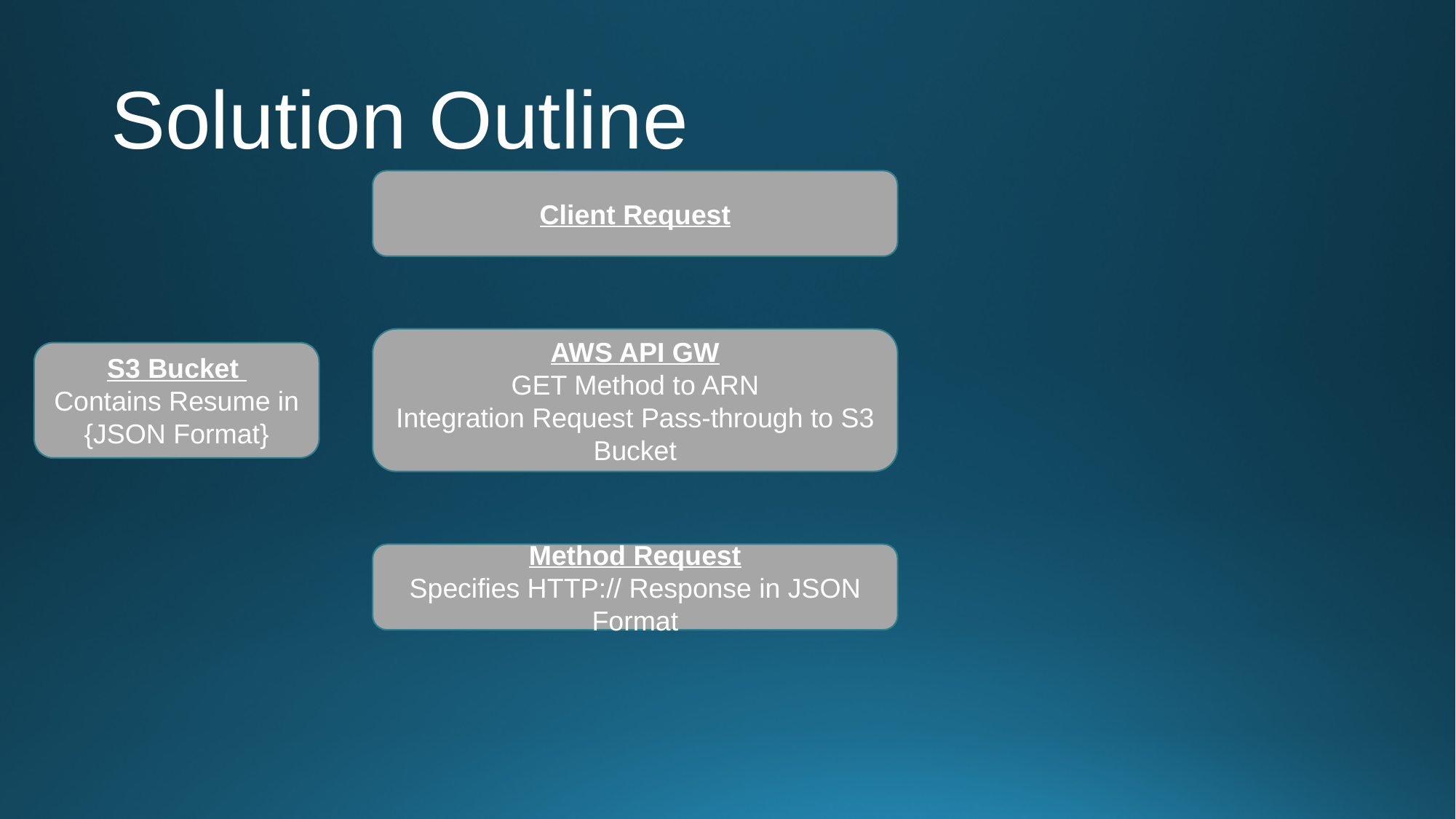

# Solution Outline
Client Request
AWS API GW
GET Method to ARN
Integration Request Pass-through to S3 Bucket
S3 Bucket
Contains Resume in
{JSON Format}
Method Request
Specifies HTTP:// Response in JSON Format